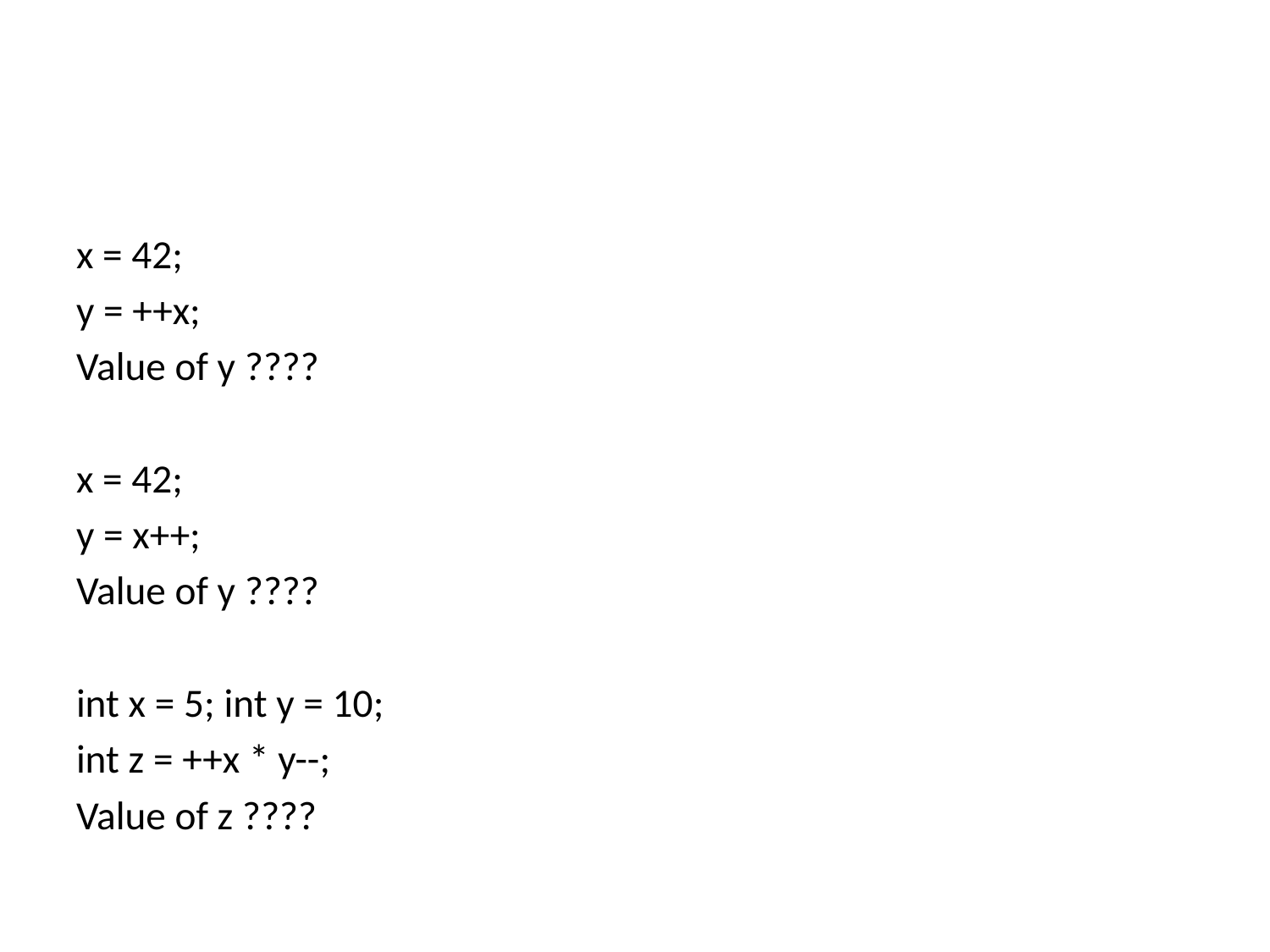

#
x = 42;
y = ++x;
Value of y ????

x = 42;
y = x++;
Value of y ????

int x = 5; int y = 10;
int z = ++x * y--;
Value of z ????